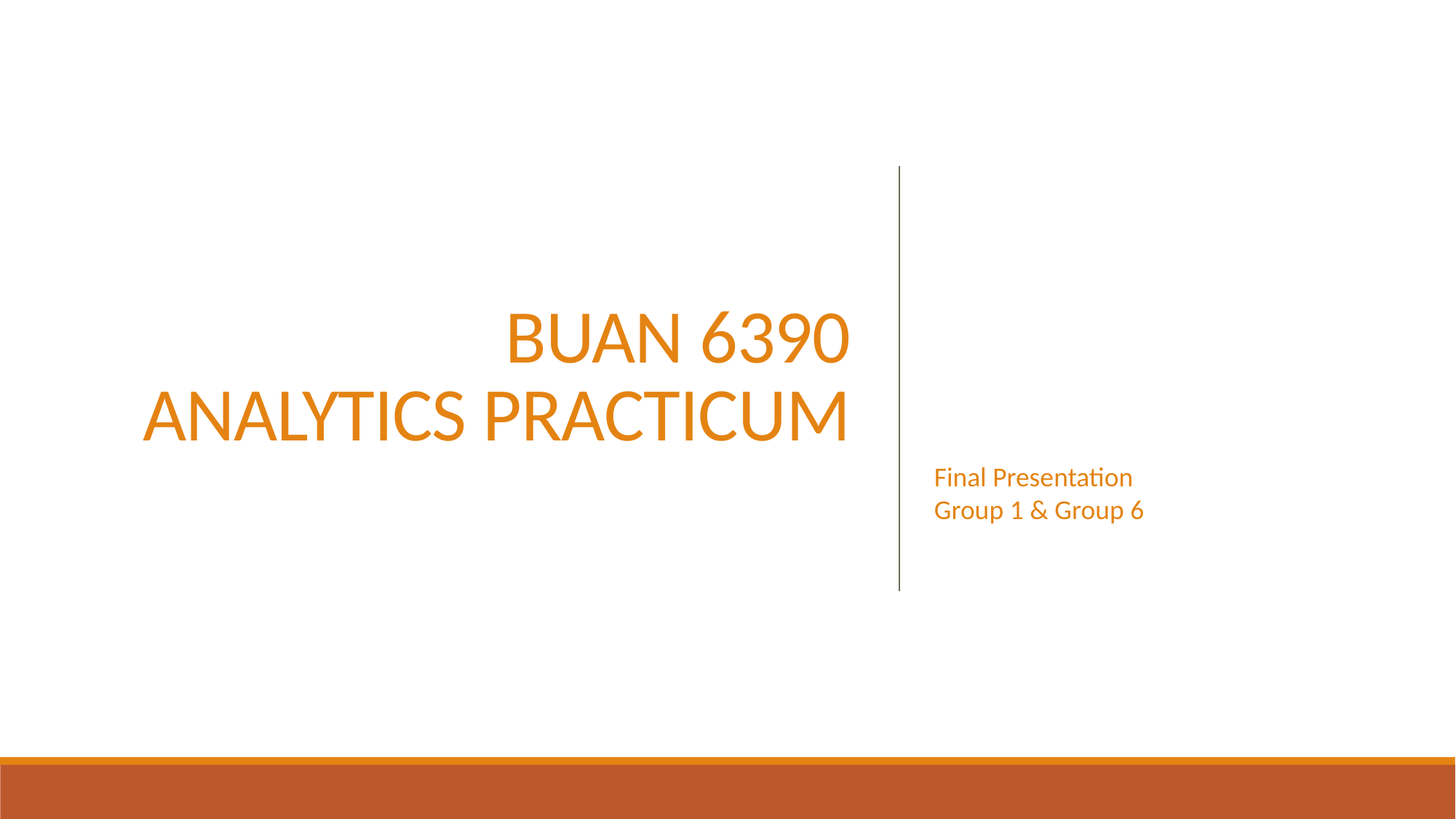

# BUAN 6390 ANALYTICS PRACTICUM
Final Presentation
Group 1 & Group 6